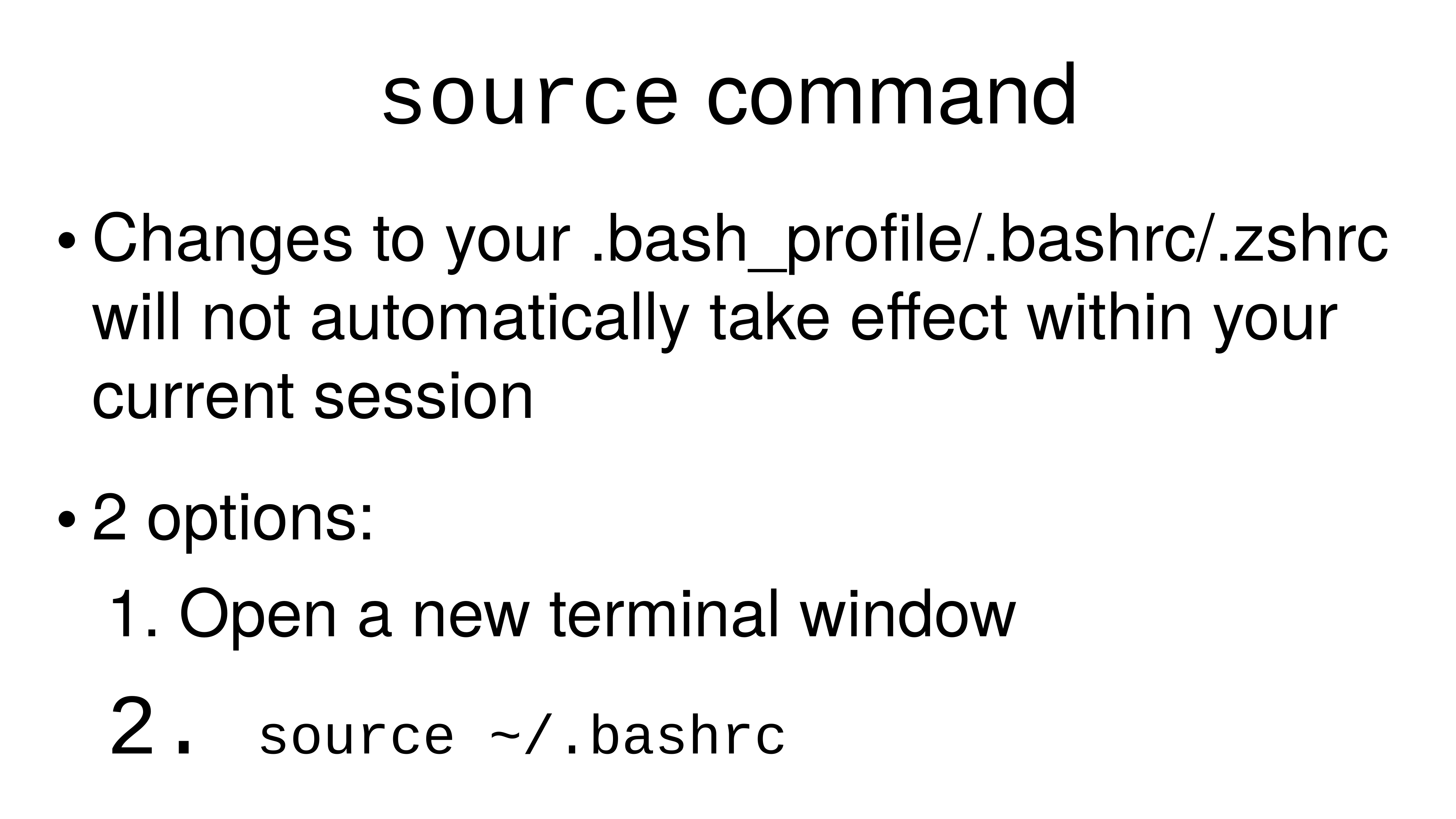

# source command
Changes to your .bash_profile/.bashrc/.zshrc will not automatically take effect within your current session
2 options:
Open a new terminal window
 source ~/.bashrc